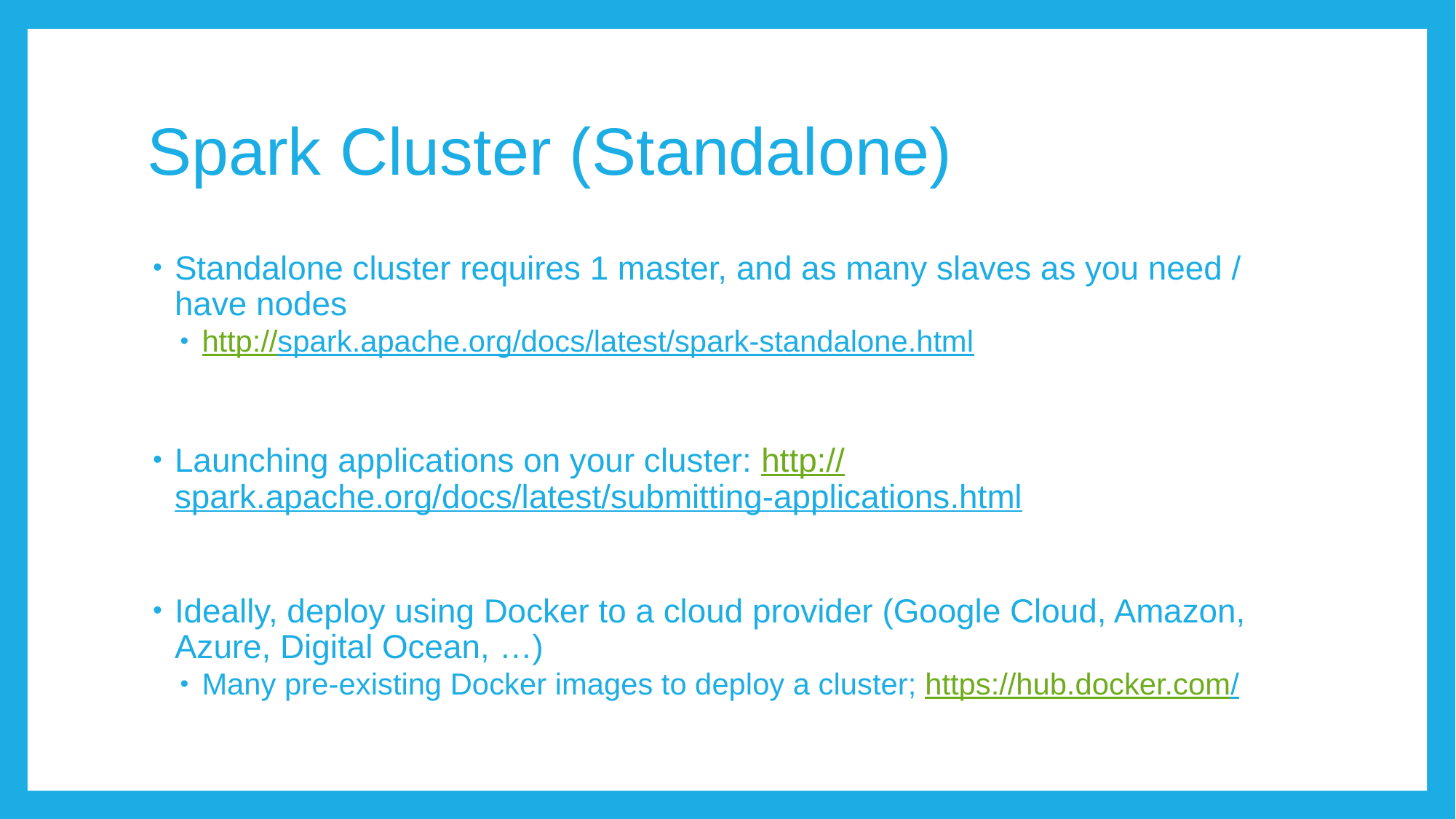

# Spark Cluster (Standalone)
Standalone cluster requires 1 master, and as many slaves as you need / have nodes
http://spark.apache.org/docs/latest/spark-standalone.html

Launching applications on your cluster: http://spark.apache.org/docs/latest/submitting-applications.html

Ideally, deploy using Docker to a cloud provider (Google Cloud, Amazon, Azure, Digital Ocean, …)
Many pre-existing Docker images to deploy a cluster; https://hub.docker.com/